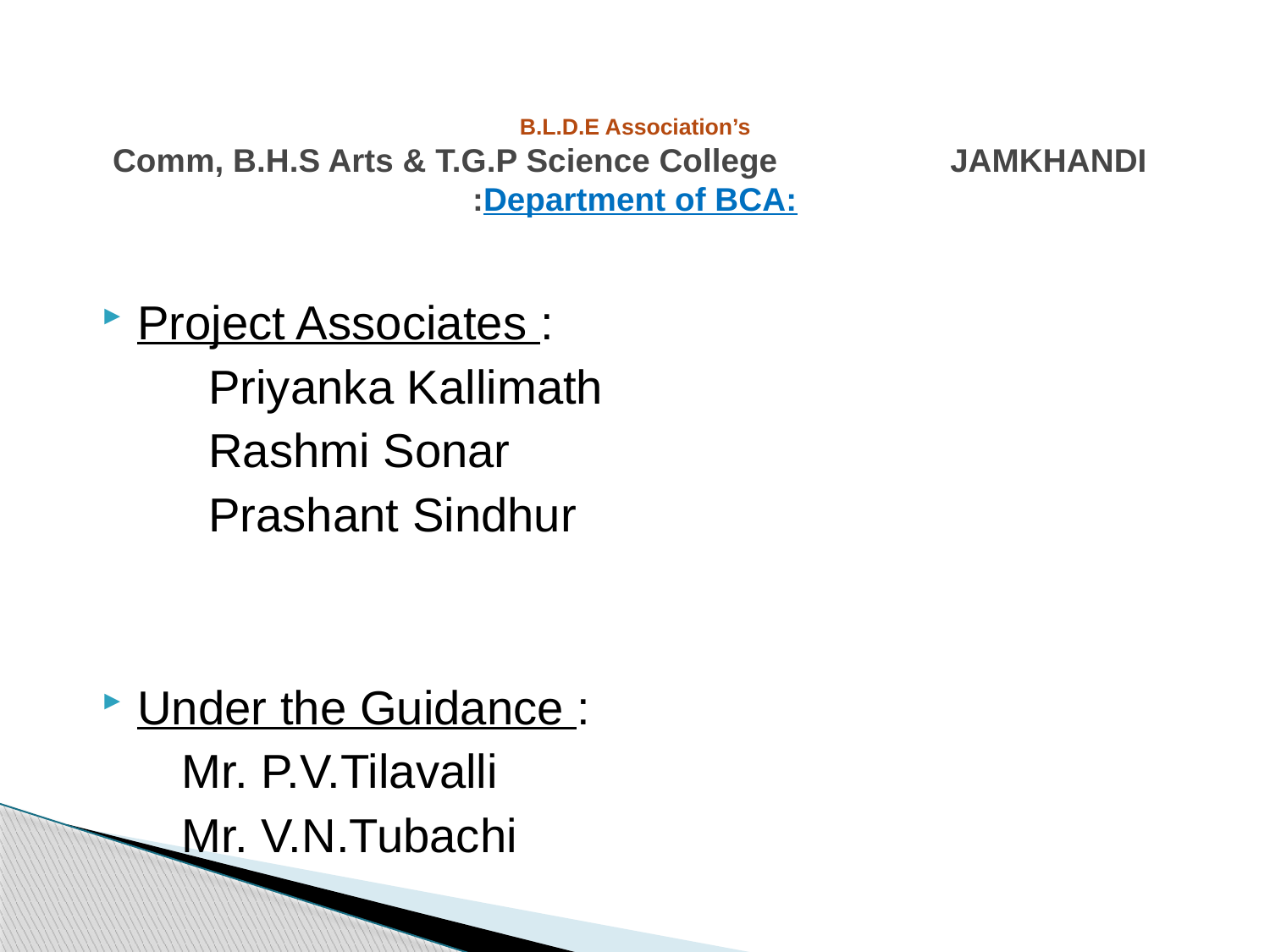

# B.L.D.E Association’s Comm, B.H.S Arts & T.G.P Science College                   JAMKHANDI :Department of BCA:
Project Associates :
        Priyanka Kallimath
        Rashmi Sonar
        Prashant Sindhur

Under the Guidance :
      Mr. P.V.Tilavalli
      Mr. V.N.Tubachi